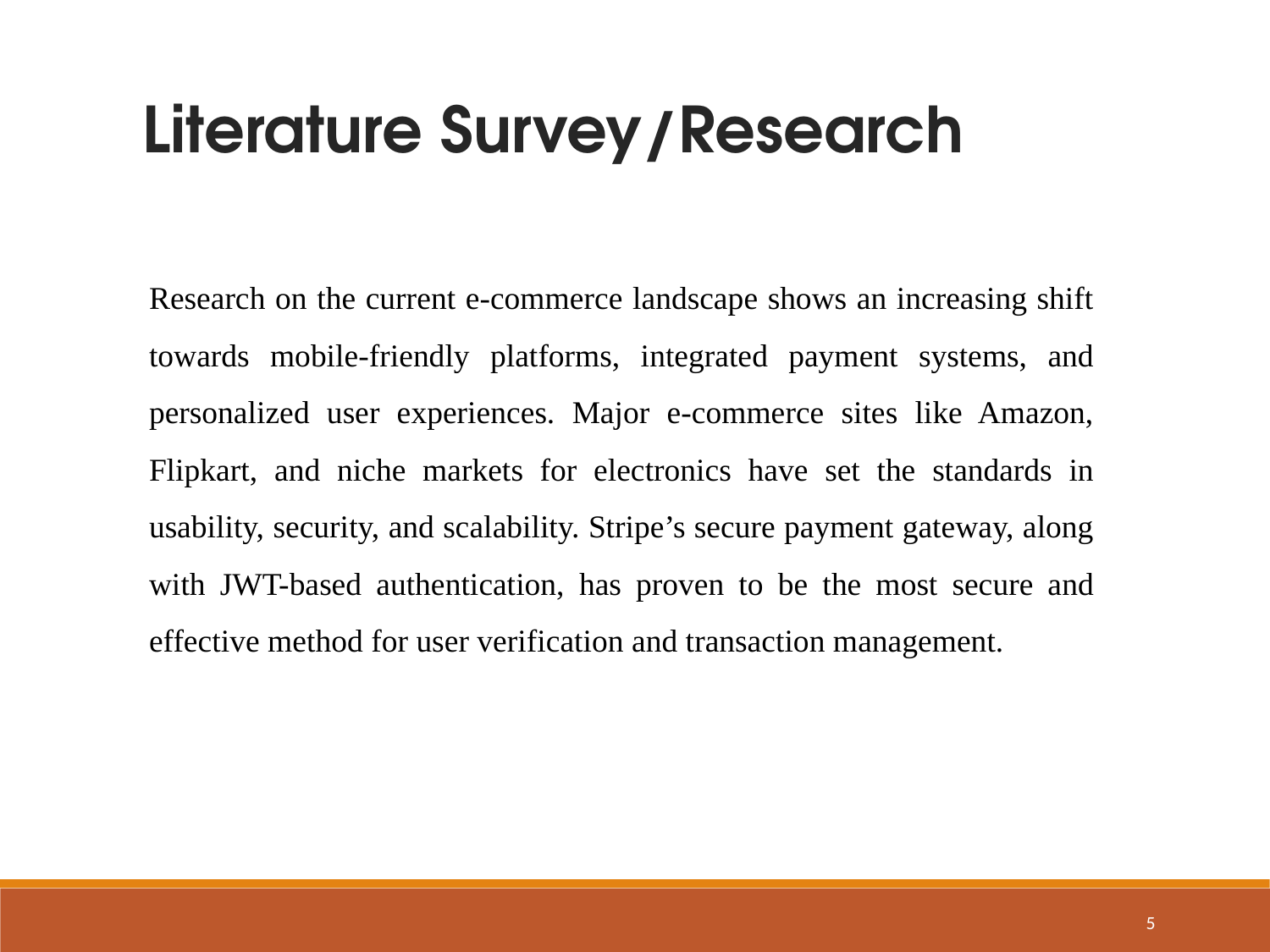

Literature Survey/Research
Research on the current e-commerce landscape shows an increasing shift towards mobile-friendly platforms, integrated payment systems, and personalized user experiences. Major e-commerce sites like Amazon, Flipkart, and niche markets for electronics have set the standards in usability, security, and scalability. Stripe’s secure payment gateway, along with JWT-based authentication, has proven to be the most secure and effective method for user verification and transaction management.
5